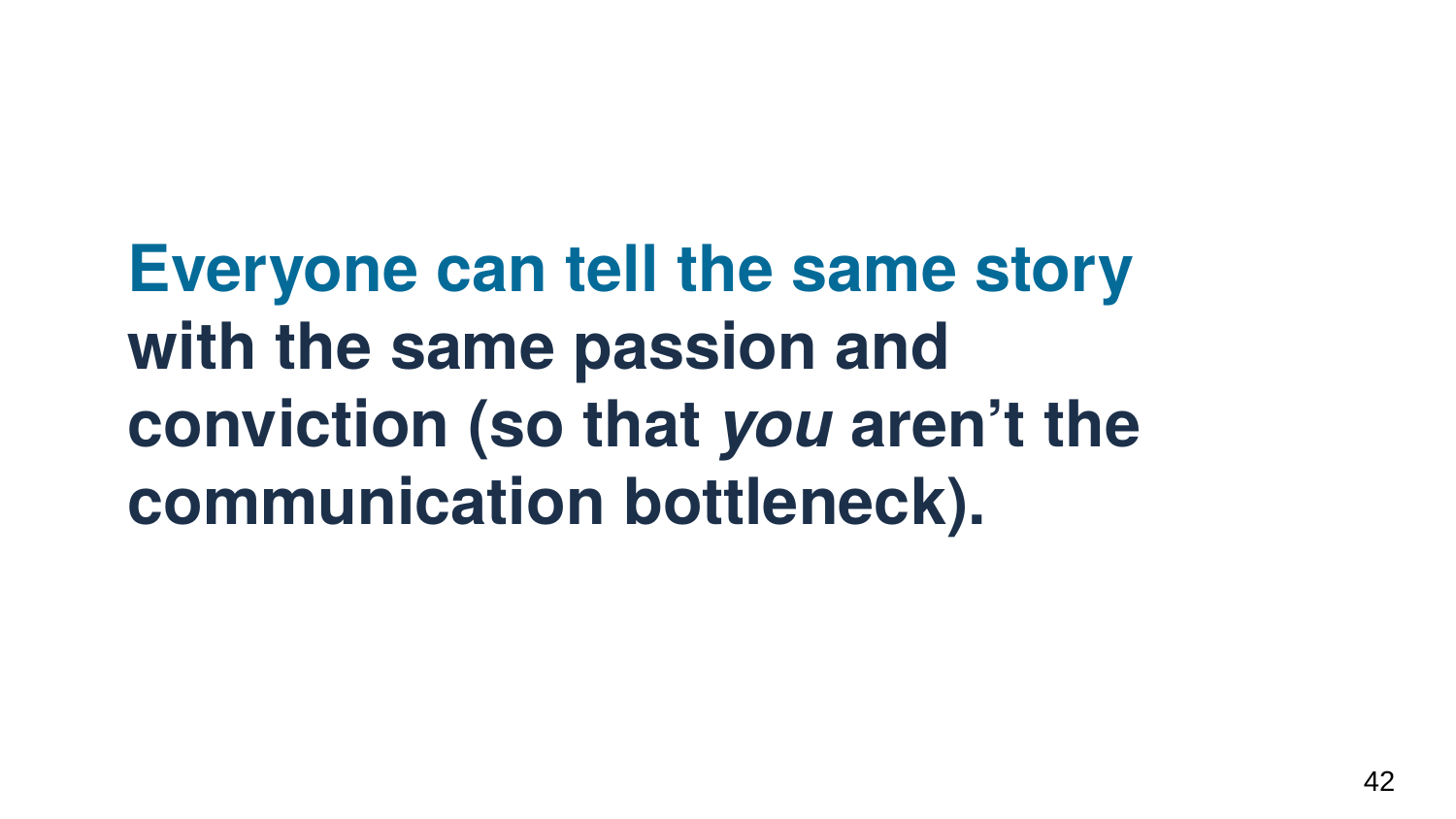

# Everyone can tell the same story with the same passion and conviction (so that you aren’t the communication bottleneck).
42